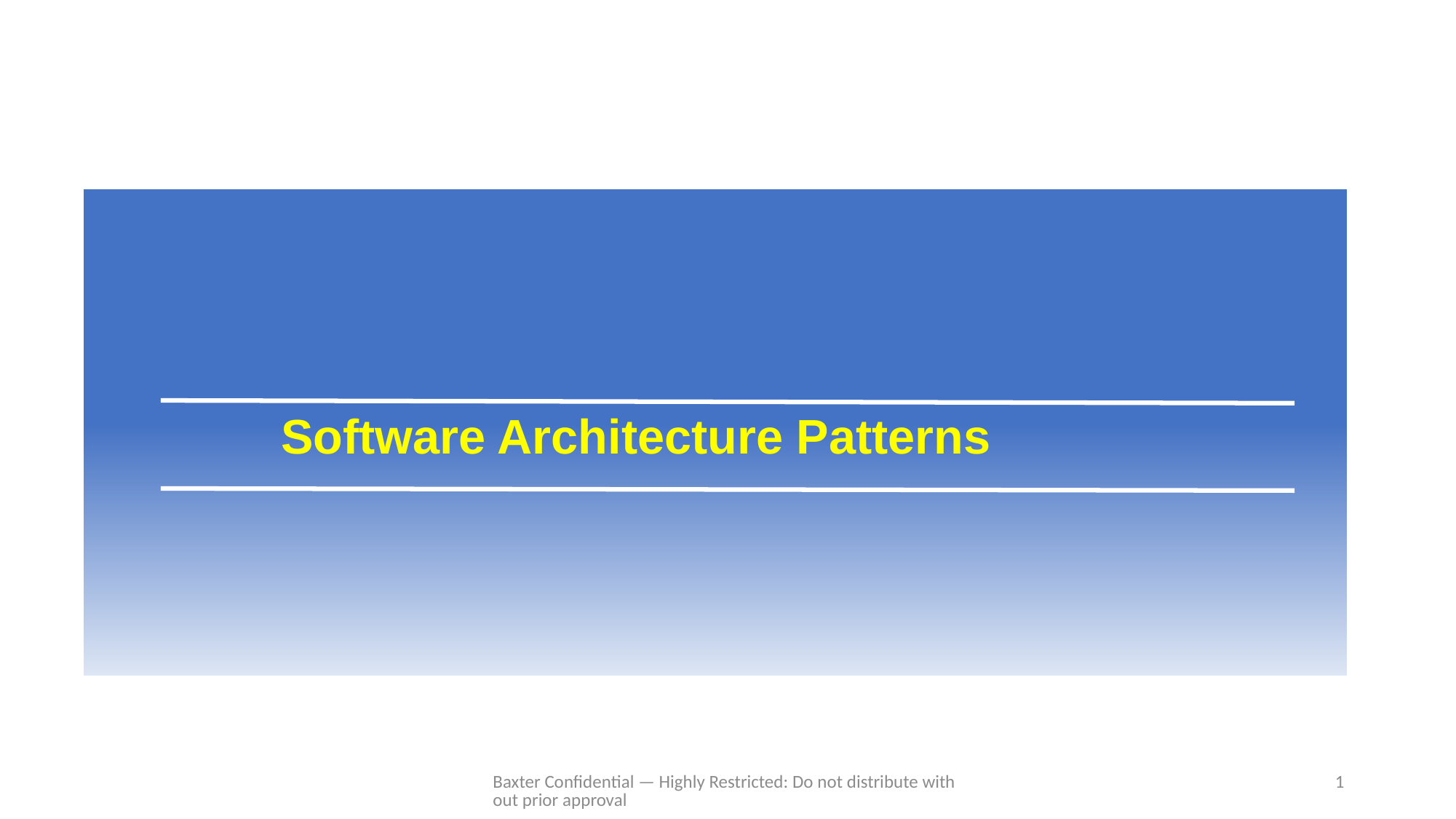

Software Architecture Patterns
Baxter Confidential — Highly Restricted: Do not distribute without prior approval
1